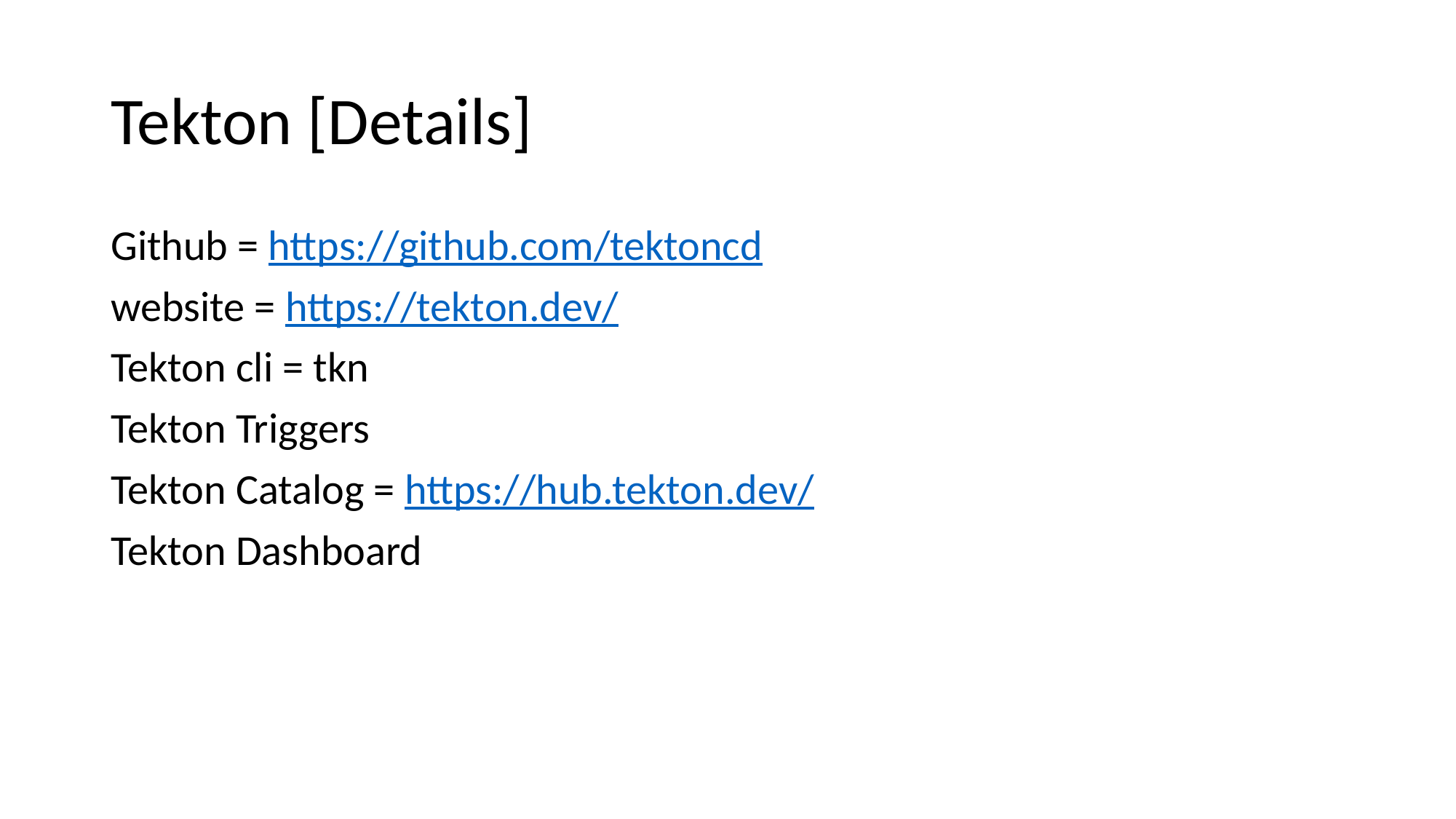

# Tekton [Details]
Github = https://github.com/tektoncd
website = https://tekton.dev/
Tekton cli = tkn
Tekton Triggers
Tekton Catalog = https://hub.tekton.dev/
Tekton Dashboard